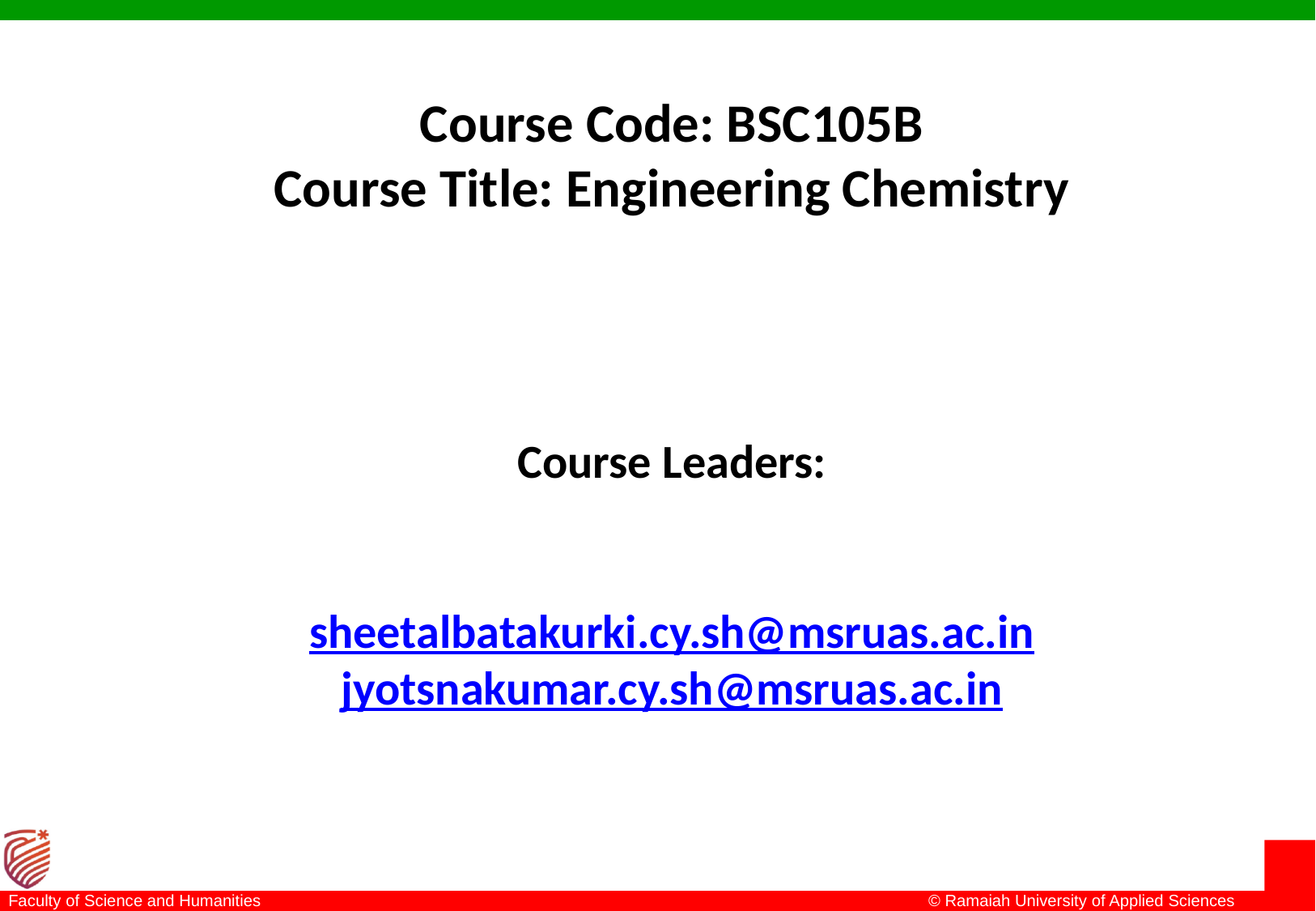

Course Code: BSC105B
Course Title: Engineering Chemistry
Course Leaders:

sheetalbatakurki.cy.sh@msruas.ac.in
jyotsnakumar.cy.sh@msruas.ac.in